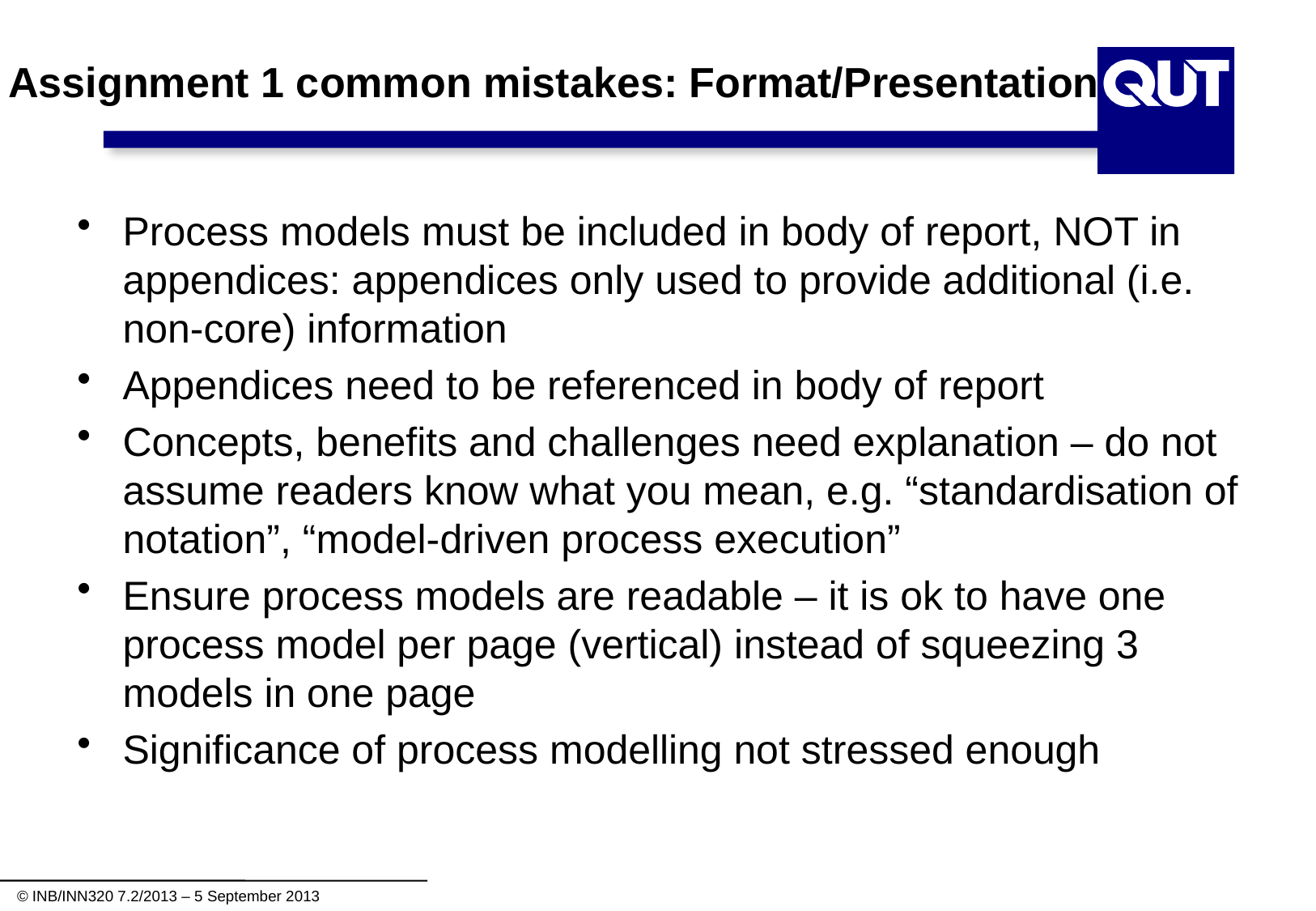

# Assignment 1 common mistakes: Format/Presentation
Process models must be included in body of report, NOT in appendices: appendices only used to provide additional (i.e. non-core) information
Appendices need to be referenced in body of report
Concepts, benefits and challenges need explanation – do not assume readers know what you mean, e.g. “standardisation of notation”, “model-driven process execution”
Ensure process models are readable – it is ok to have one process model per page (vertical) instead of squeezing 3 models in one page
Significance of process modelling not stressed enough